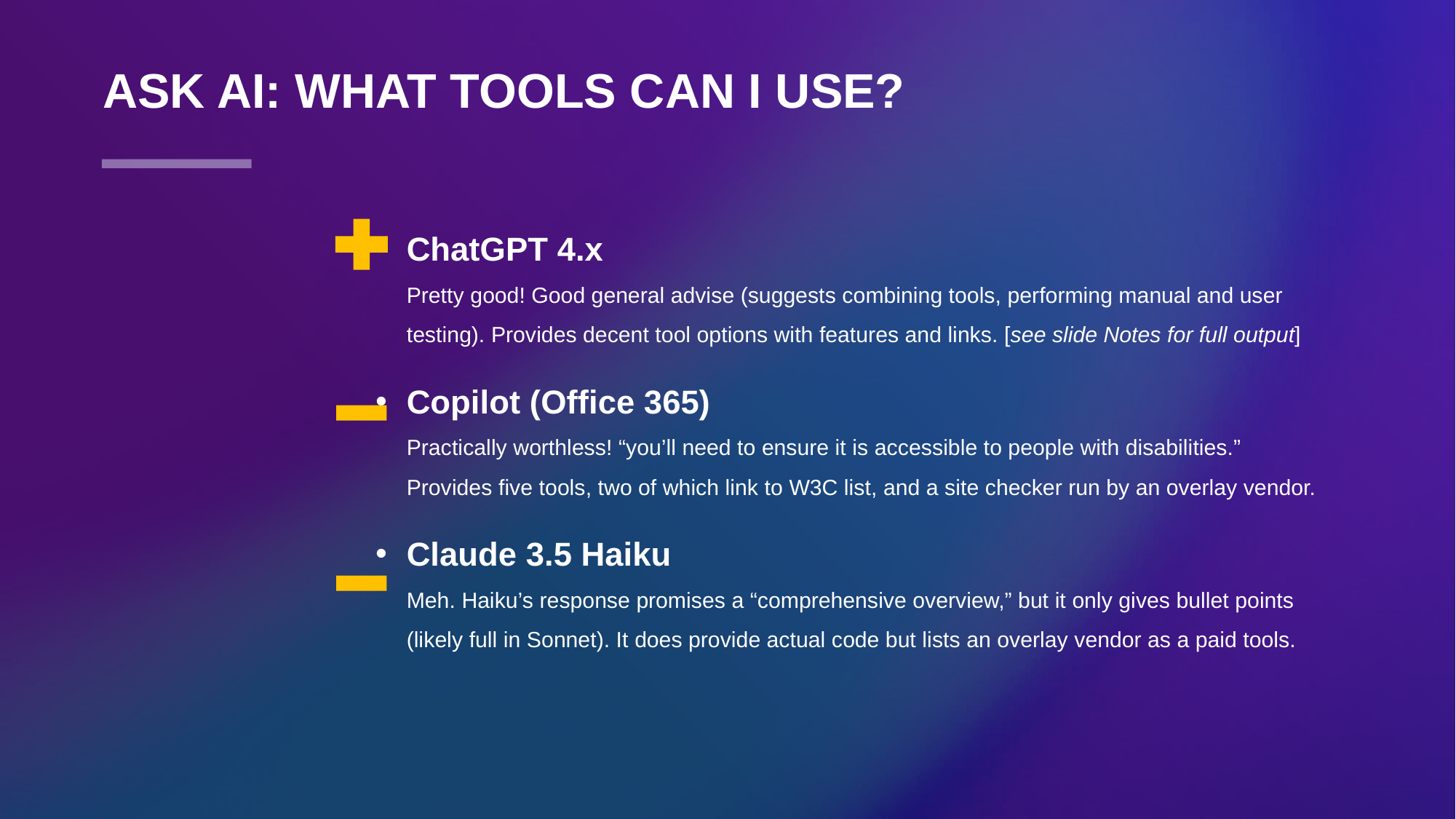

# Ask AI: What tools can I use?
ChatGPT 4.x
Pretty good! Good general advise (suggests combining tools, performing manual and user testing). Provides decent tool options with features and links. [see slide Notes for full output]
Copilot (Office 365)
Practically worthless! “you’ll need to ensure it is accessible to people with disabilities.”
Provides five tools, two of which link to W3C list, and a site checker run by an overlay vendor.
Claude 3.5 Haiku
Meh. Haiku’s response promises a “comprehensive overview,” but it only gives bullet points (likely full in Sonnet). It does provide actual code but lists an overlay vendor as a paid tools.